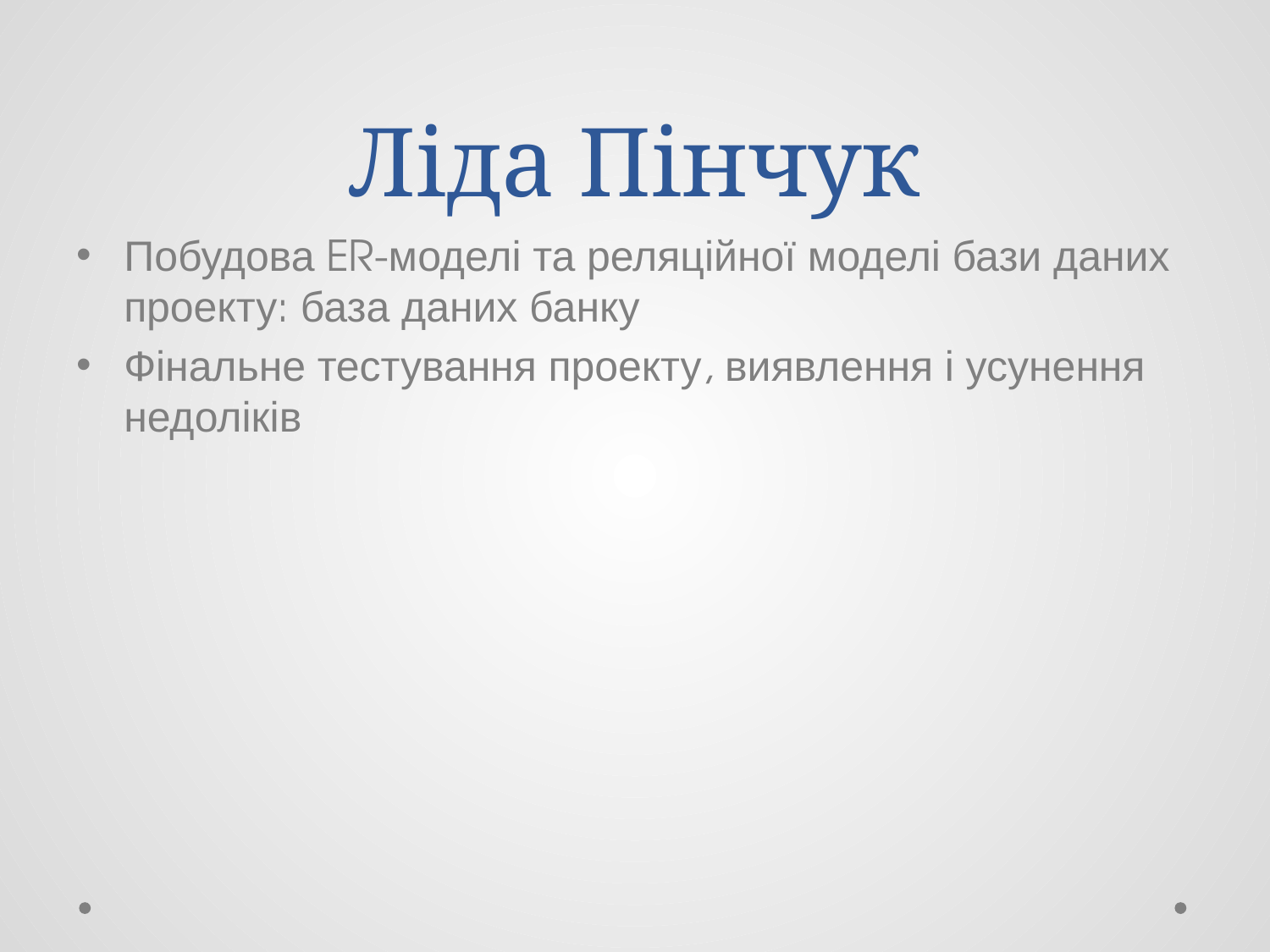

# Ліда Пінчук
Побудова ER-моделі та реляційної моделі бази даних проекту: база даних банку
Фінальне тестування проекту, виявлення і усунення недоліків